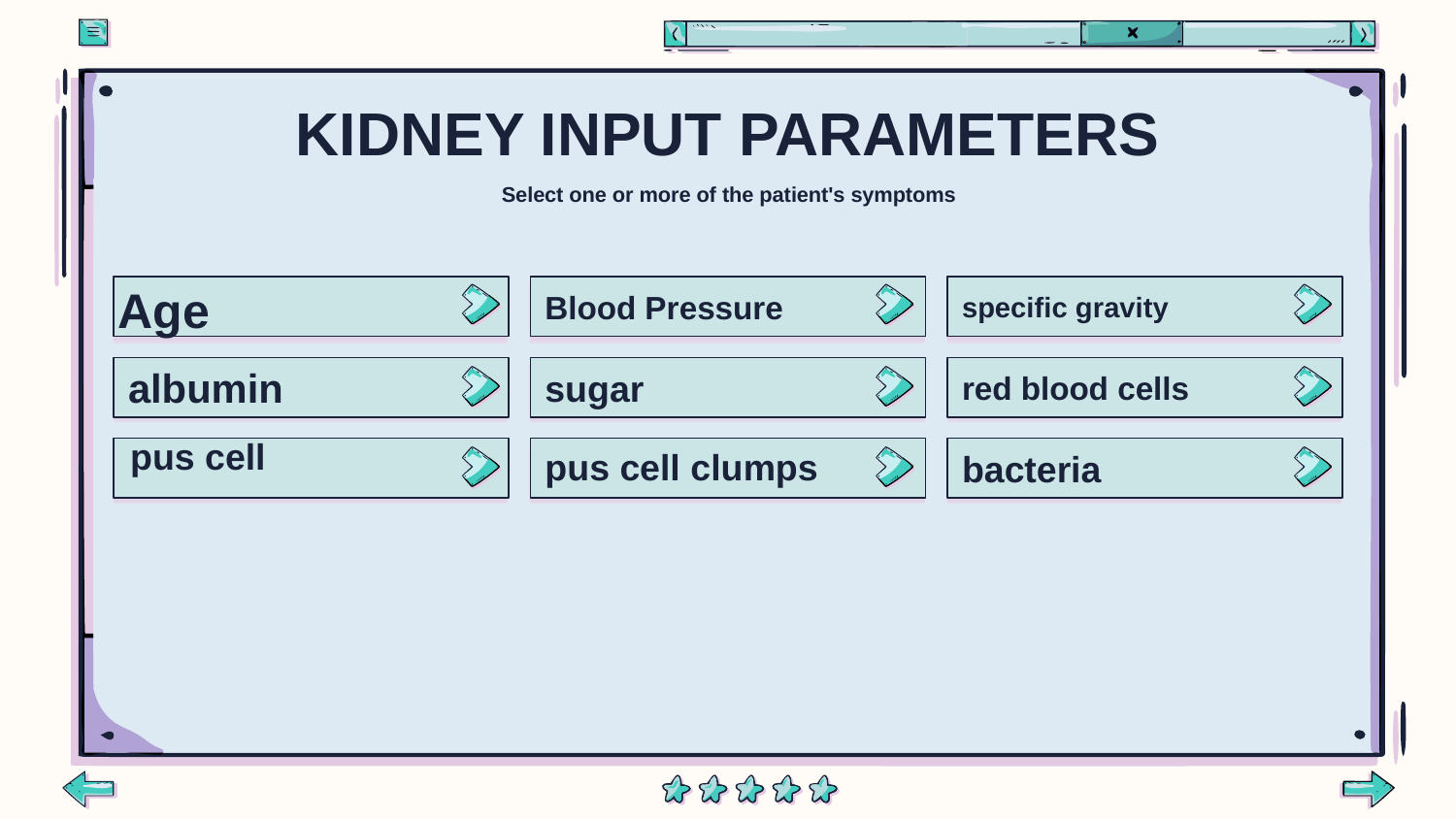

# KIDNEY INPUT PARAMETERS
Select one or more of the patient's symptoms

Blood Pressure

specific gravity
Age

albumin

sugar

red blood cells

pus cell clumps

bacteria
pus cell